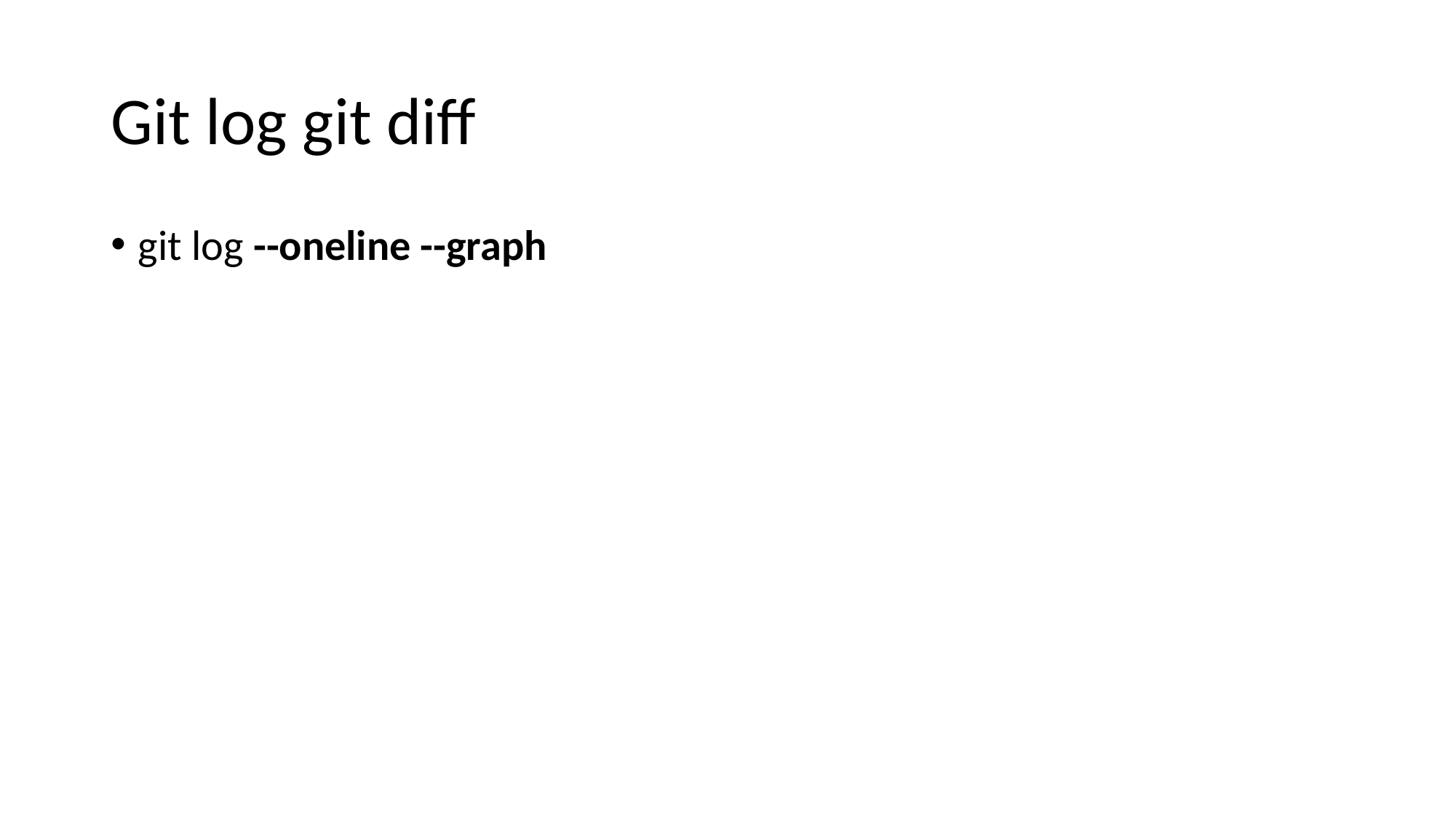

# Git log git diff
git log --oneline --graph